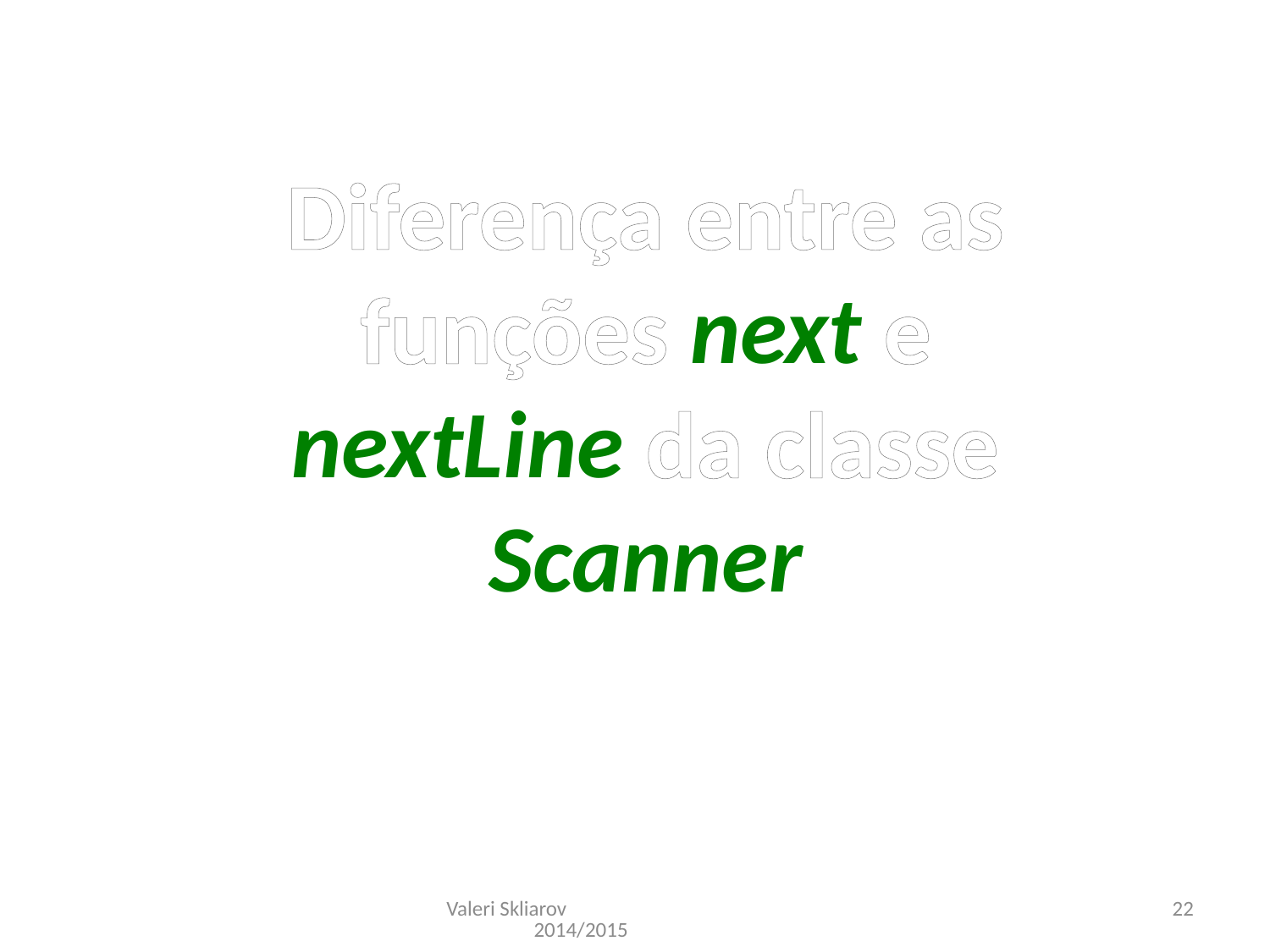

Diferença entre as funções next e nextLine da classe Scanner
Valeri Skliarov                                                                      2014/2015
22